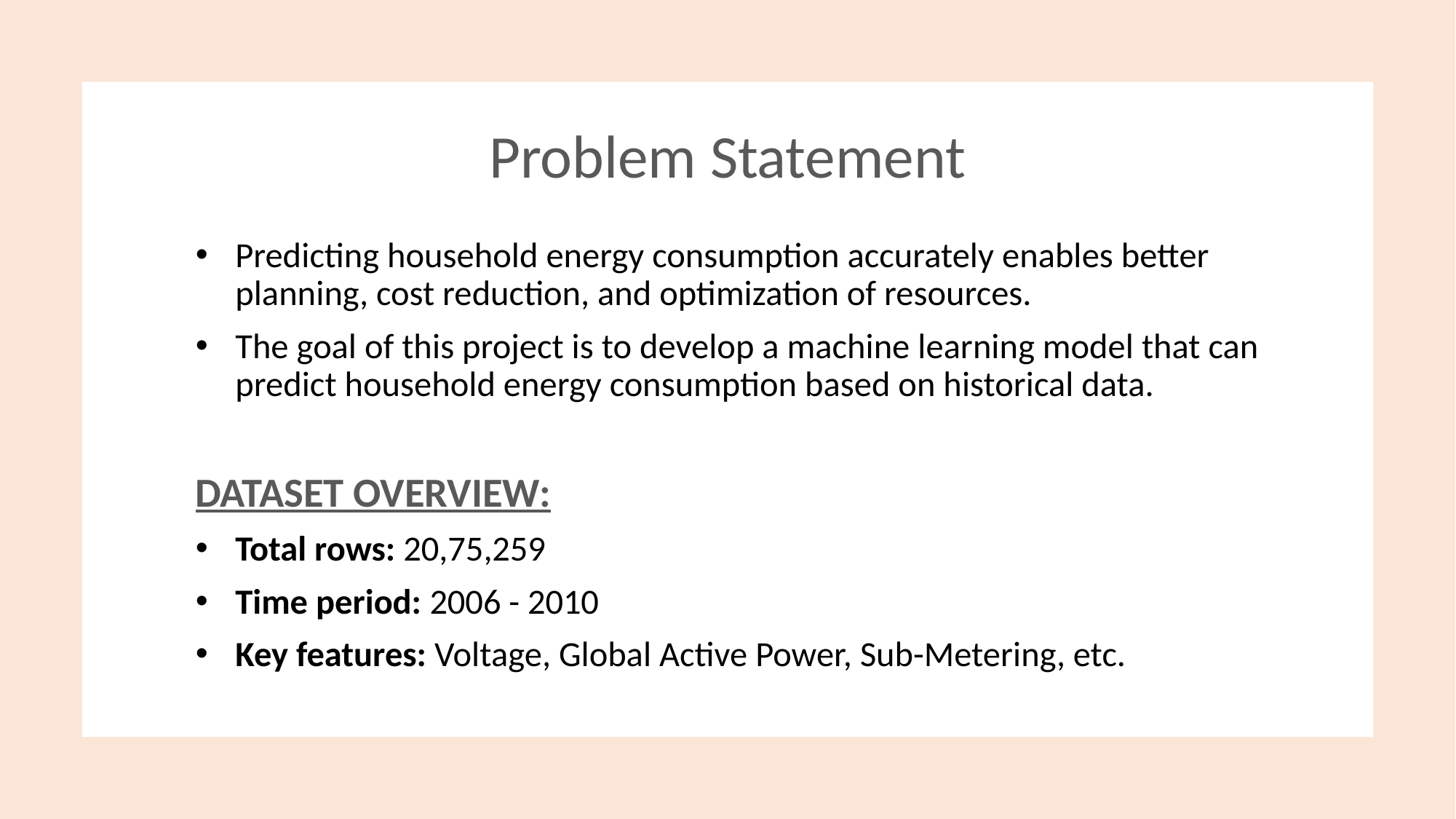

# Problem Statement

Predicting household energy consumption accurately enables better   planning, cost reduction, and optimization of resources.
The goal of this project is to develop a machine learning model that can predict household energy consumption based on historical data.

DATASET OVERVIEW:
Total rows: 20,75,259
Time period: 2006 - 2010
Key features: Voltage, Global Active Power, Sub-Metering, etc.